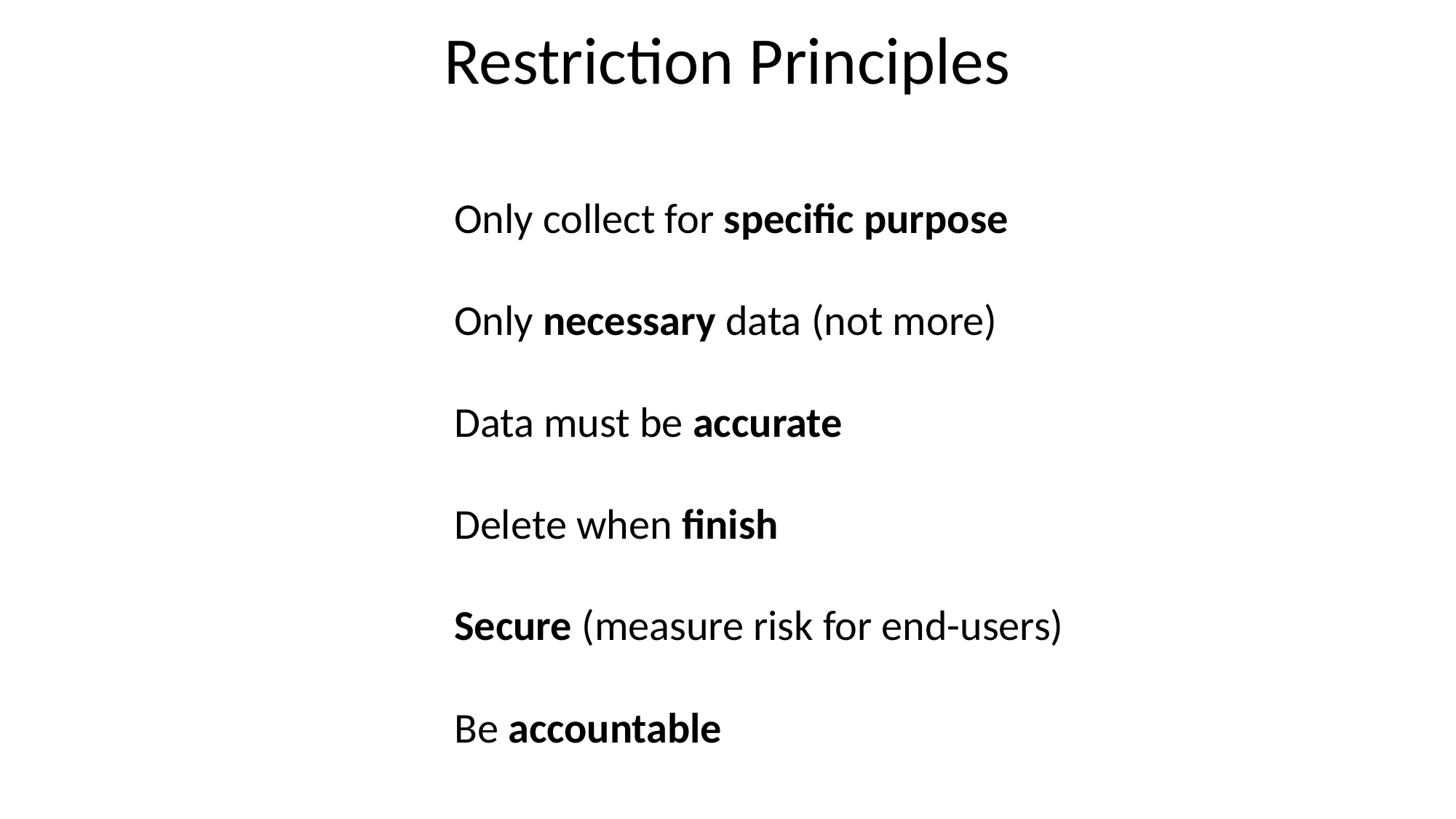

# Restriction Principles
Only collect for specific purpose

Only necessary data (not more)

Data must be accurate

Delete when finish

Secure (measure risk for end-users)

Be accountable